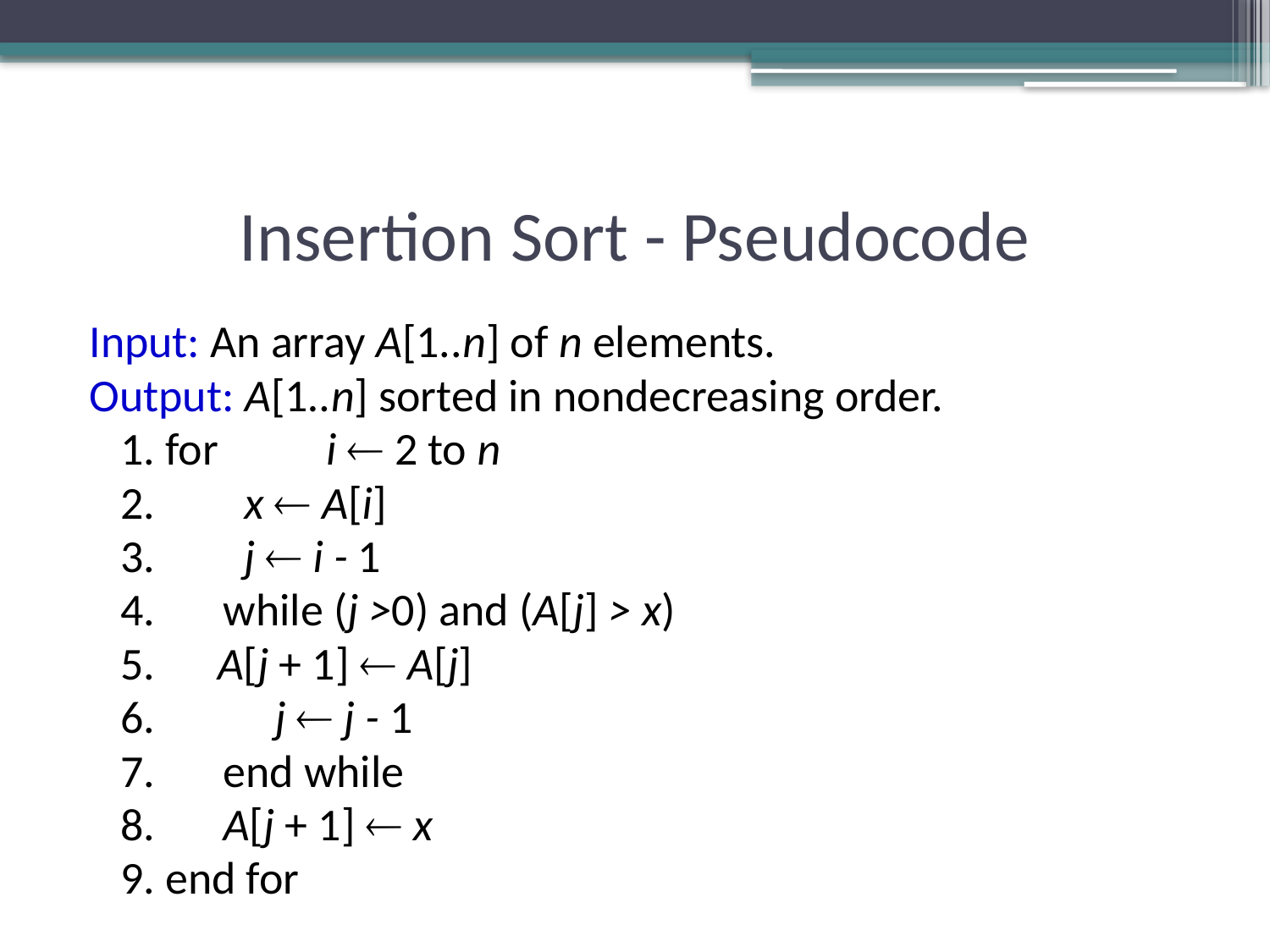

# Insertion Sort - Pseudocode
Input: An array A[1..n] of n elements.
Output: A[1..n] sorted in nondecreasing order.
	1. for 	i ← 2 to n
	2. 	  x ← A[i]
	3. 	  j ← i - 1
	4. 	while (j >0) and (A[j] > x)
	5.      A[j + 1] ← A[j]
	6.	     j ← j - 1
	7. 	end while
	8. 	A[j + 1] ← x
	9. end for